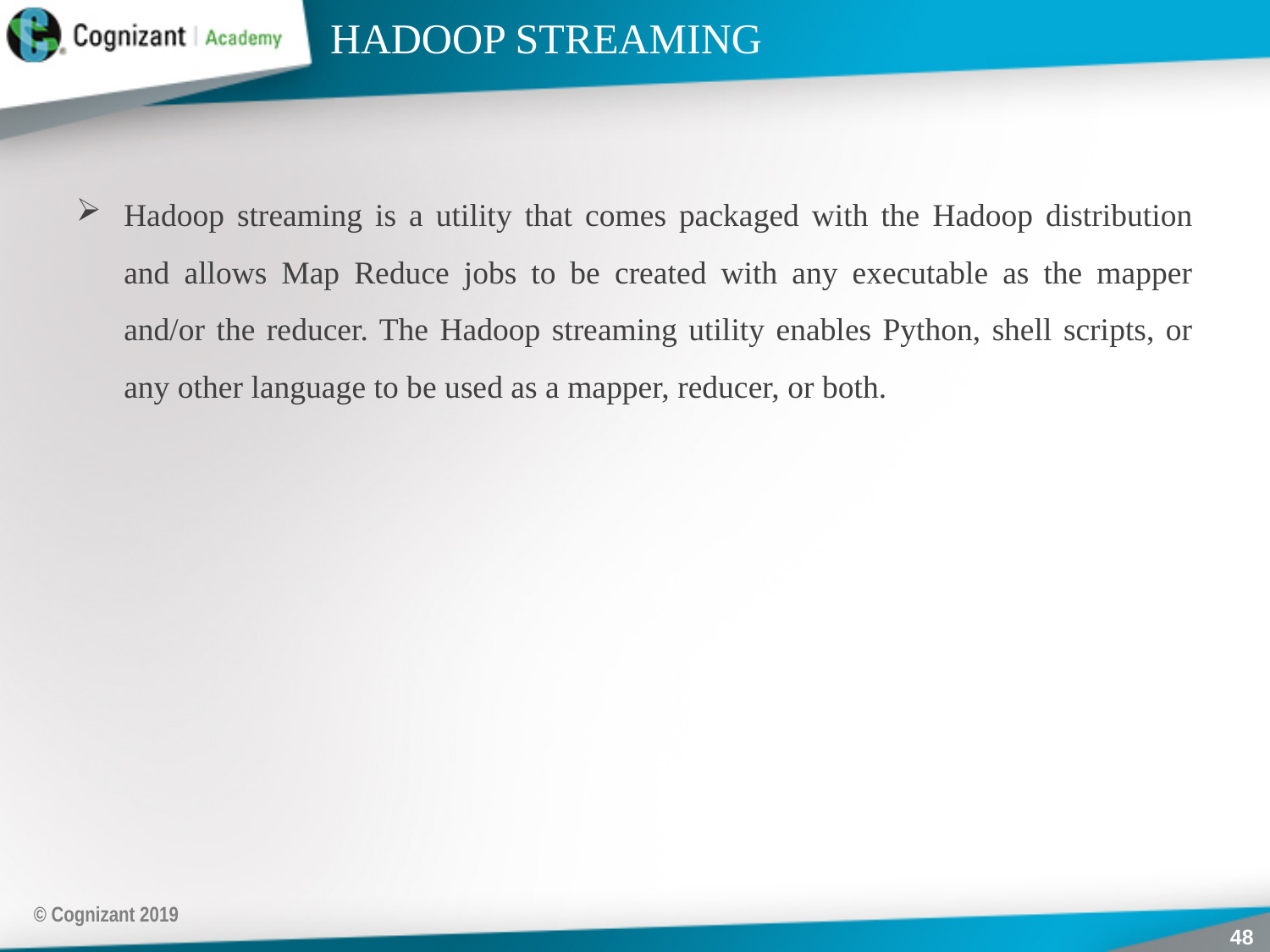

# HADOOP STREAMING
Hadoop streaming is a utility that comes packaged with the Hadoop distribution and allows Map Reduce jobs to be created with any executable as the mapper and/or the reducer. The Hadoop streaming utility enables Python, shell scripts, or any other language to be used as a mapper, reducer, or both.
© Cognizant 2019
48